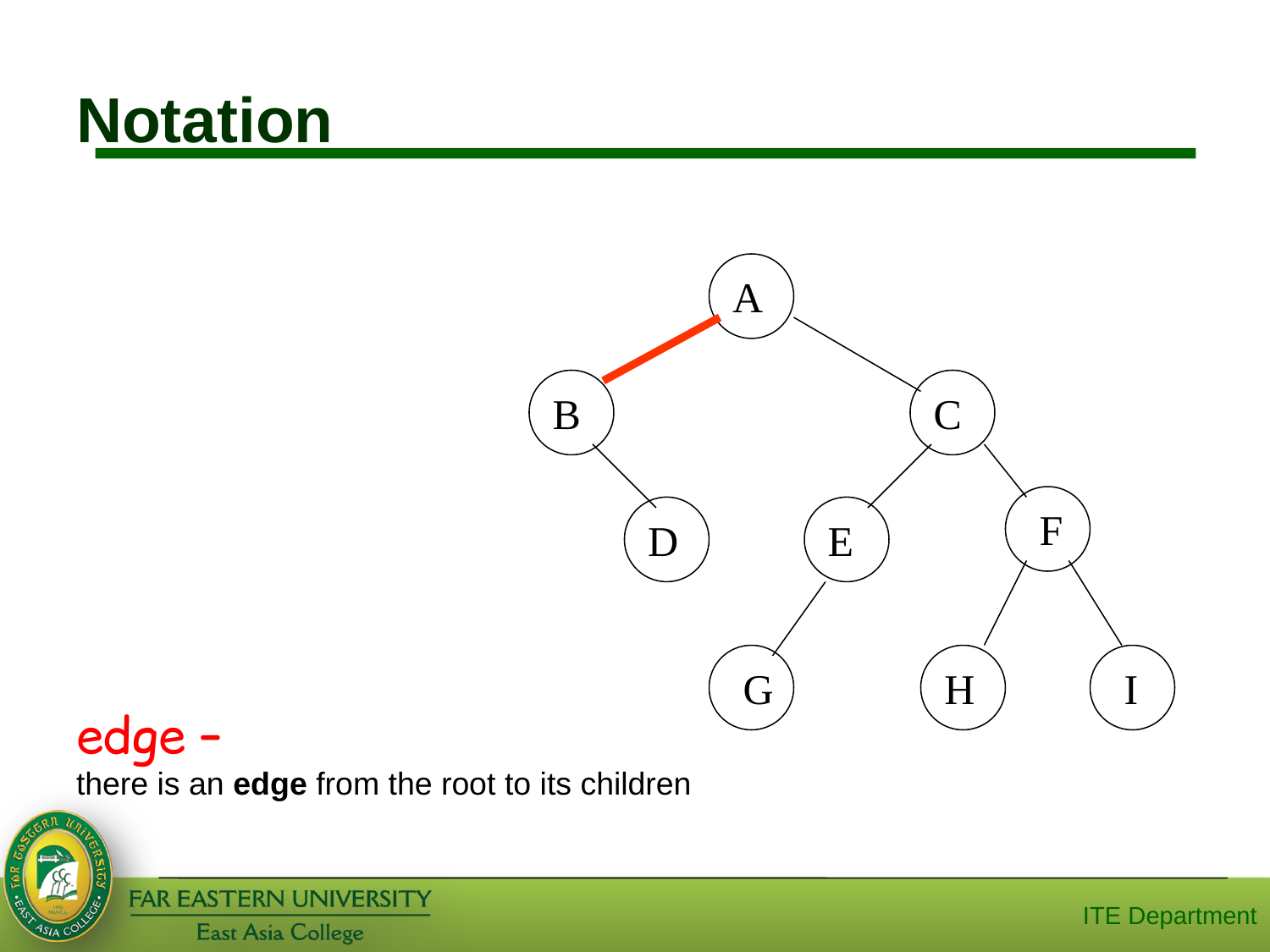

# Notation

A

B
C

F
D
E

G
H
I
edge –
there is an edge from the root to its children